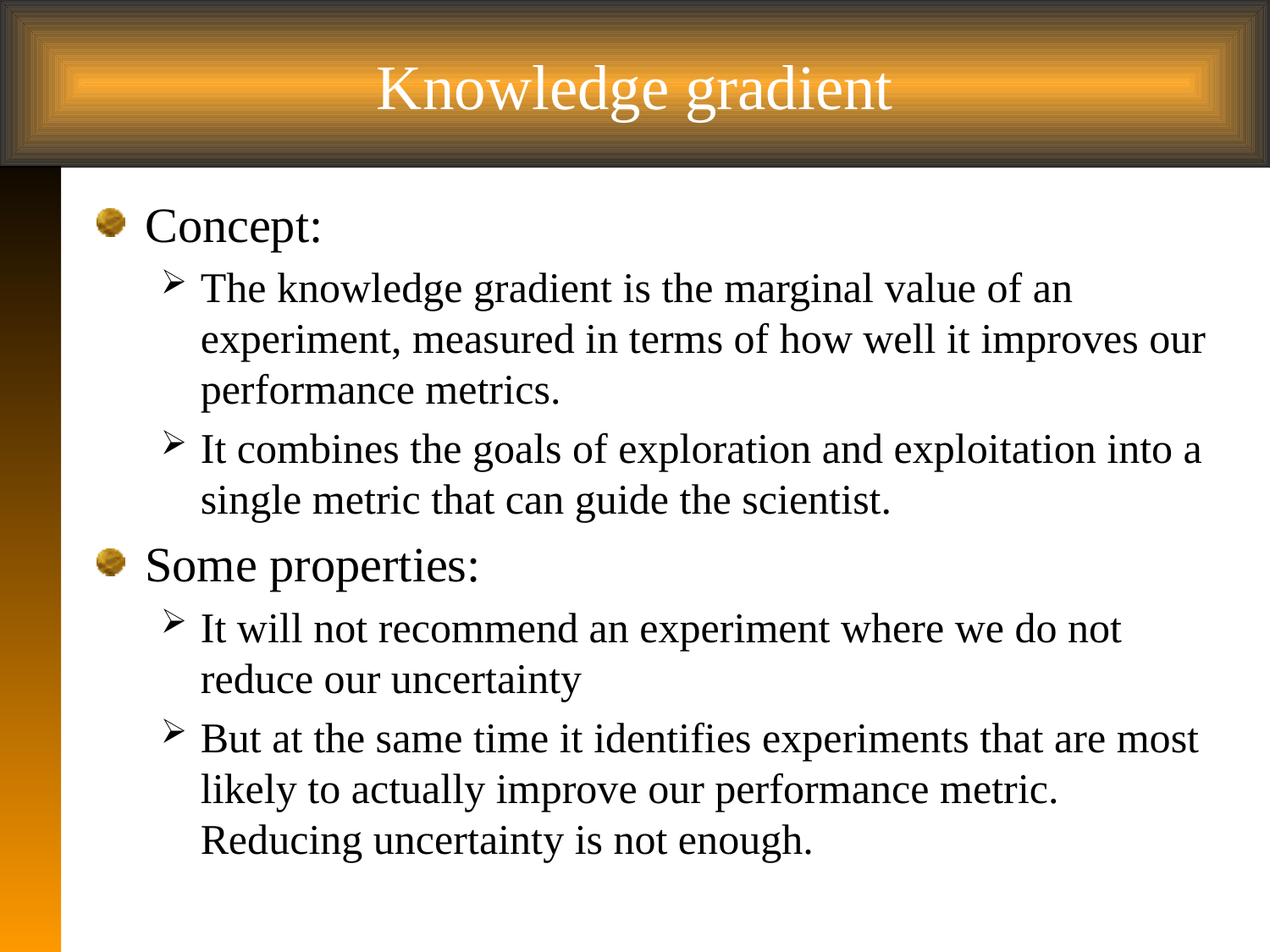

# Knowledge gradient
Concept:
The knowledge gradient is the marginal value of an experiment, measured in terms of how well it improves our performance metrics.
It combines the goals of exploration and exploitation into a single metric that can guide the scientist.
Some properties:
It will not recommend an experiment where we do not reduce our uncertainty
But at the same time it identifies experiments that are most likely to actually improve our performance metric.  Reducing uncertainty is not enough.
 3